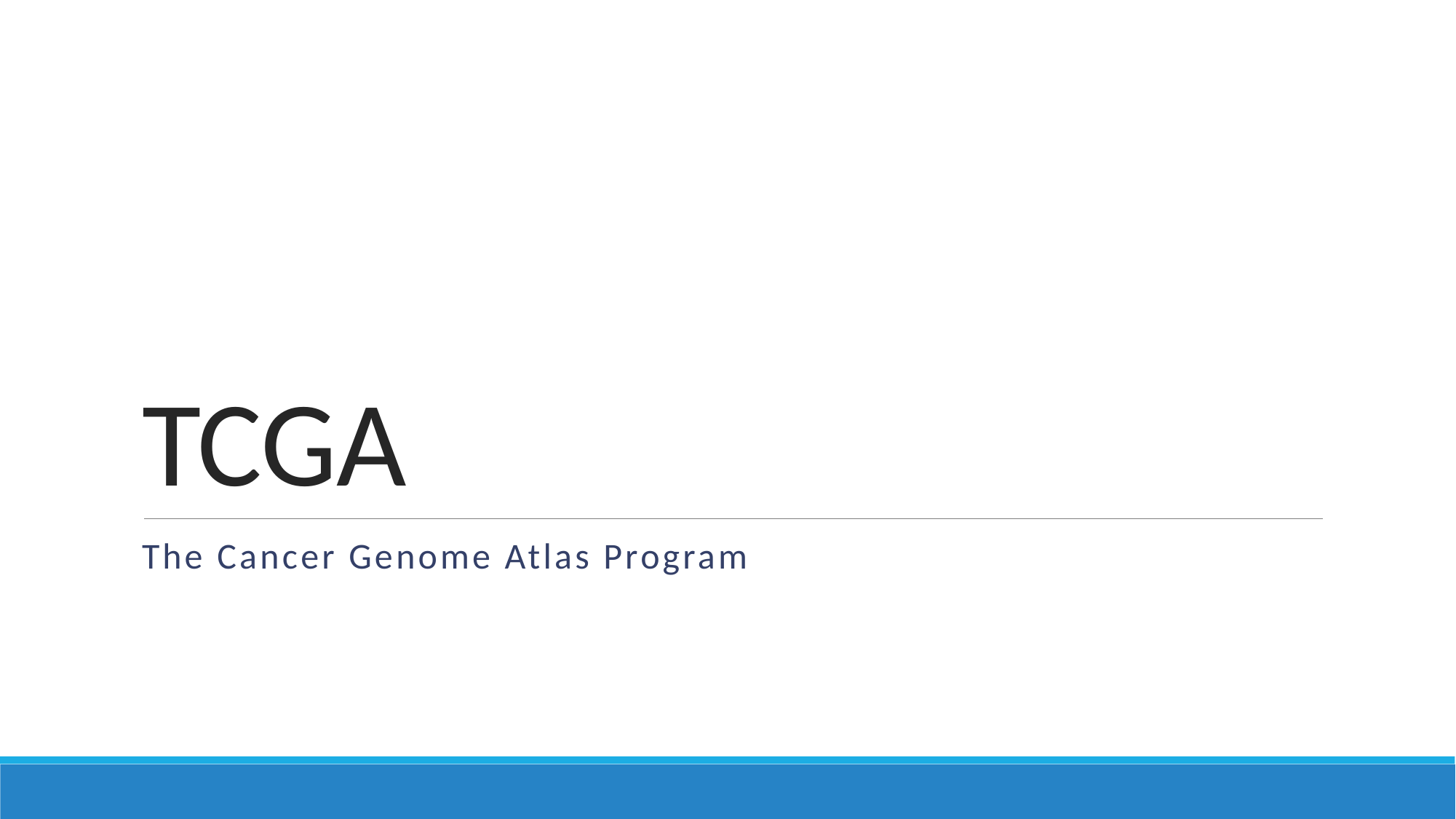

# TCGA
The Cancer Genome Atlas Program